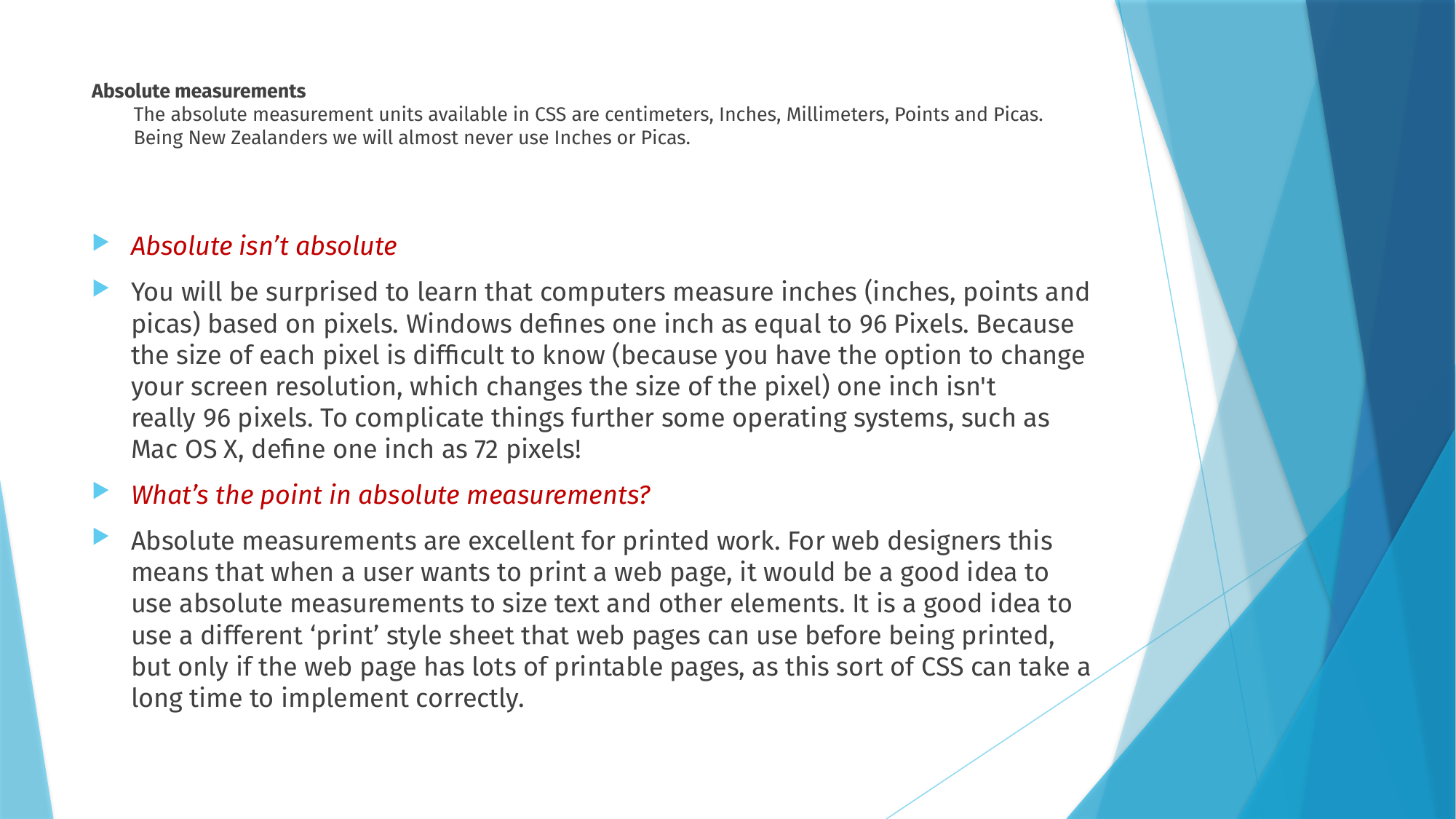

# Absolute measurements The absolute measurement units available in CSS are centimeters, Inches, Millimeters, Points and Picas. Being New Zealanders we will almost never use Inches or Picas.

Absolute isn’t absolute
You will be surprised to learn that computers measure inches (inches, points and picas) based on pixels. Windows defines one inch as equal to 96 Pixels. Because the size of each pixel is difficult to know (because you have the option to change your screen resolution, which changes the size of the pixel) one inch isn't really 96 pixels. To complicate things further some operating systems, such as Mac OS X, define one inch as 72 pixels!
What’s the point in absolute measurements?
Absolute measurements are excellent for printed work. For web designers this means that when a user wants to print a web page, it would be a good idea to use absolute measurements to size text and other elements. It is a good idea to use a different ‘print’ style sheet that web pages can use before being printed, but only if the web page has lots of printable pages, as this sort of CSS can take a long time to implement correctly.